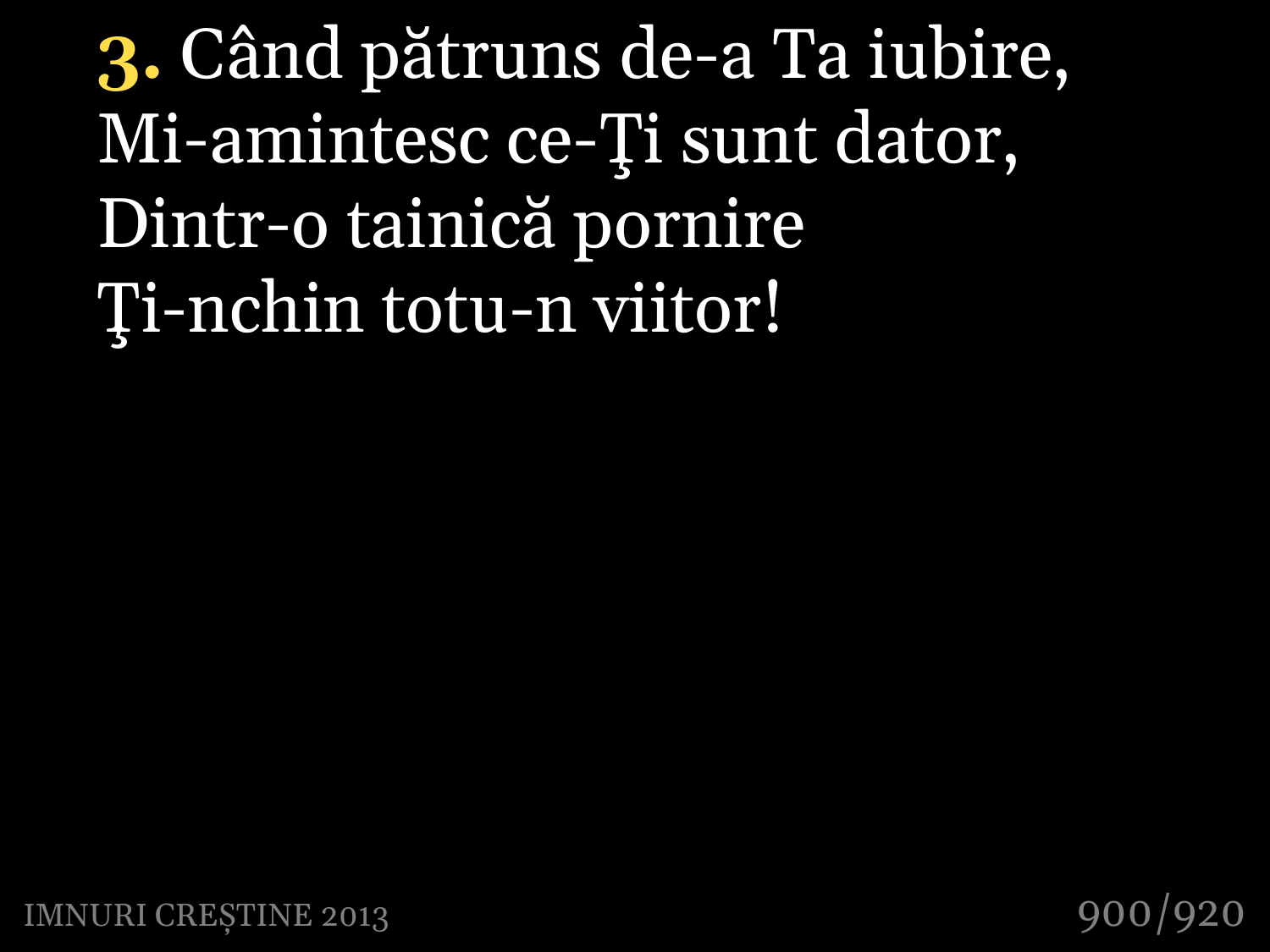

3. Când pătruns de-a Ta iubire,
Mi-amintesc ce-Ţi sunt dator,
Dintr-o tainică pornire
Ţi-nchin totu-n viitor!
900/920
IMNURI CREȘTINE 2013